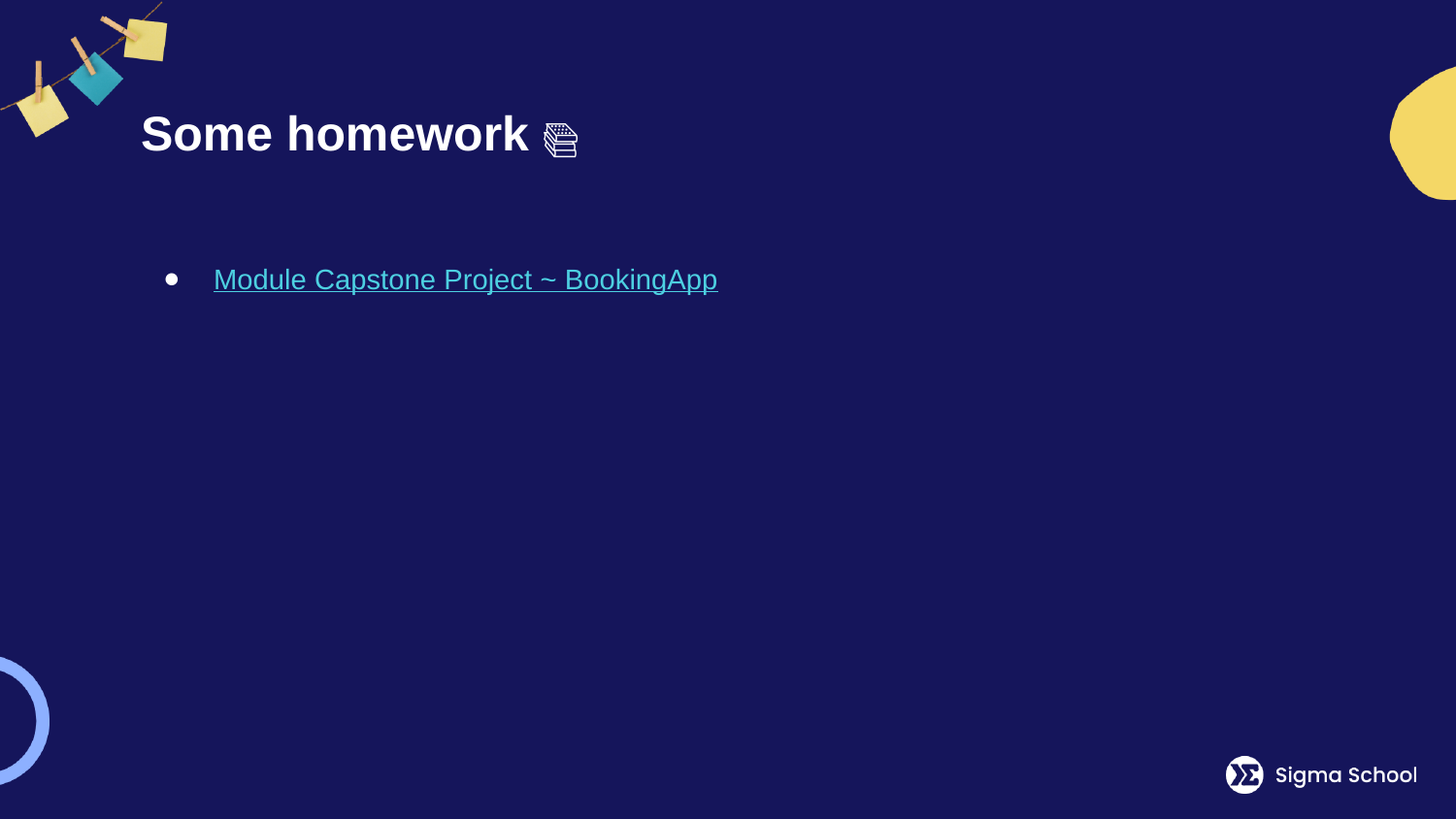

# Some homework 📚
Module Capstone Project ~ BookingApp